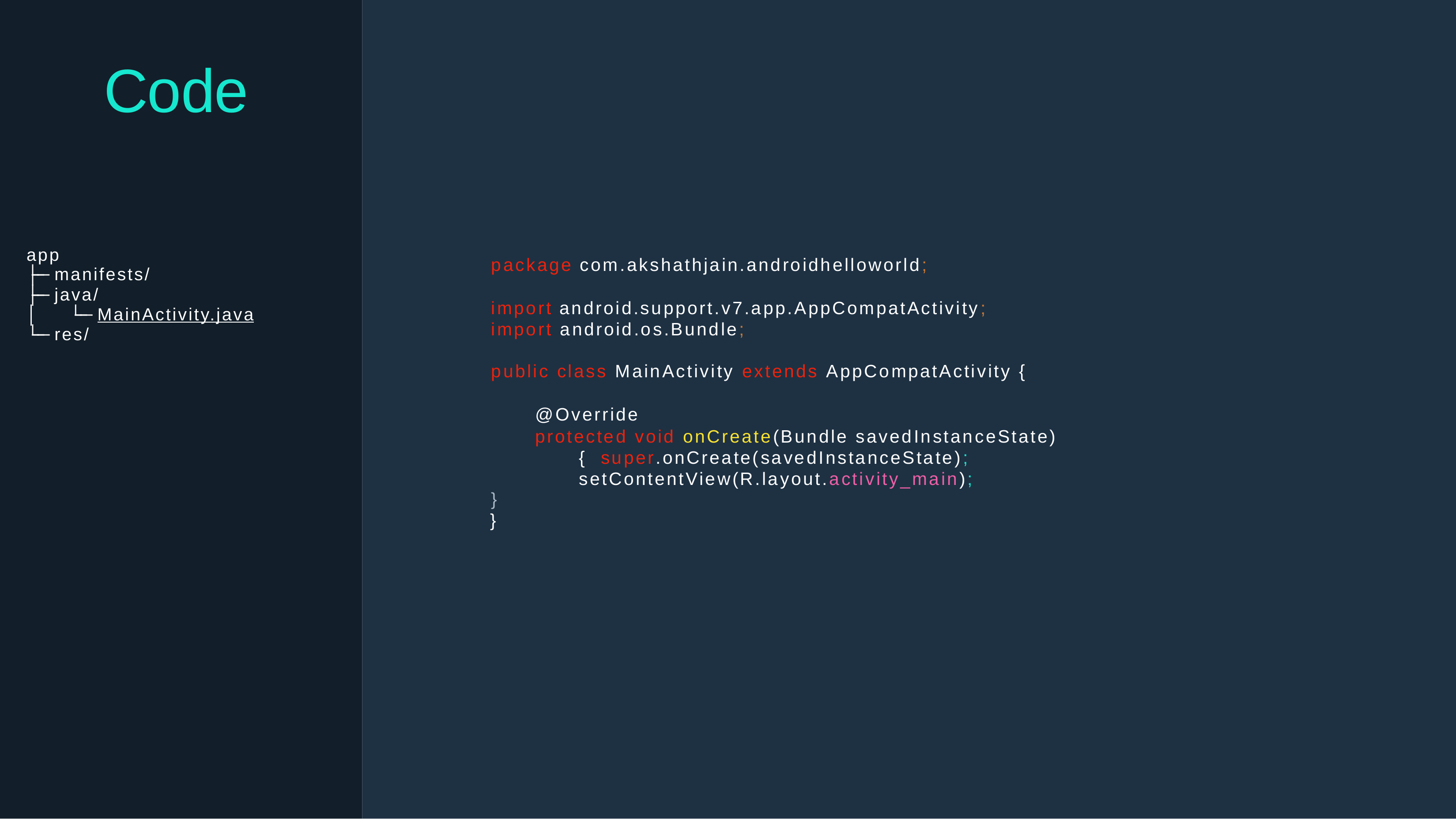

# Code
app
├── manifests/
├── java/
package com.akshathjain.androidhelloworld;
import android.support.v7.app.AppCompatActivity;  import android.os.Bundle;
│	└── MainActivity.java
└── res/
public class MainActivity extends AppCompatActivity {

@Override
protected void onCreate(Bundle savedInstanceState) {  super.onCreate(savedInstanceState);  setContentView(R.layout.activity_main);
}
}